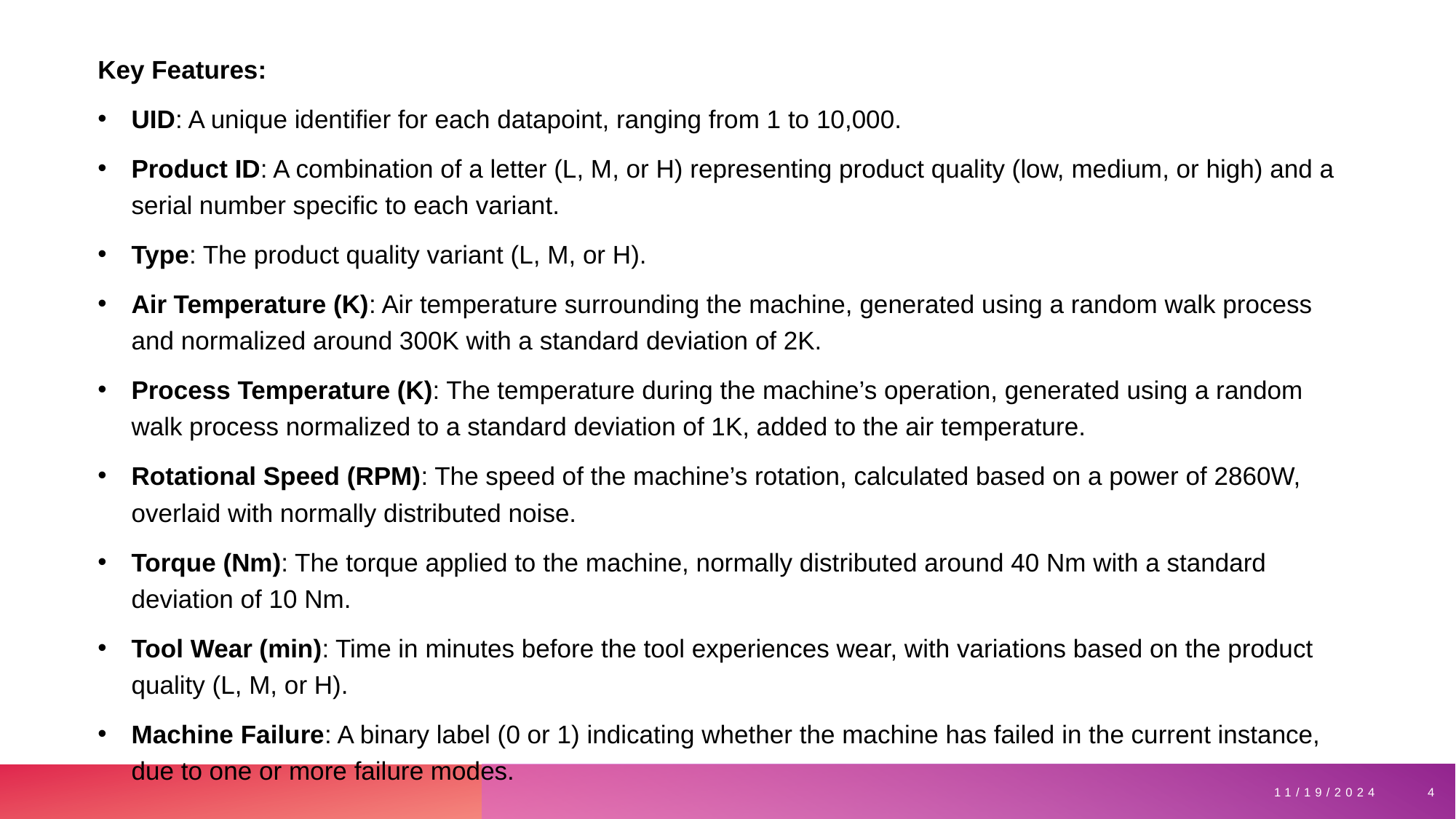

#
Key Features:
UID: A unique identifier for each datapoint, ranging from 1 to 10,000.
Product ID: A combination of a letter (L, M, or H) representing product quality (low, medium, or high) and a serial number specific to each variant.
Type: The product quality variant (L, M, or H).
Air Temperature (K): Air temperature surrounding the machine, generated using a random walk process and normalized around 300K with a standard deviation of 2K.
Process Temperature (K): The temperature during the machine’s operation, generated using a random walk process normalized to a standard deviation of 1K, added to the air temperature.
Rotational Speed (RPM): The speed of the machine’s rotation, calculated based on a power of 2860W, overlaid with normally distributed noise.
Torque (Nm): The torque applied to the machine, normally distributed around 40 Nm with a standard deviation of 10 Nm.
Tool Wear (min): Time in minutes before the tool experiences wear, with variations based on the product quality (L, M, or H).
Machine Failure: A binary label (0 or 1) indicating whether the machine has failed in the current instance, due to one or more failure modes.

4
11/19/2024